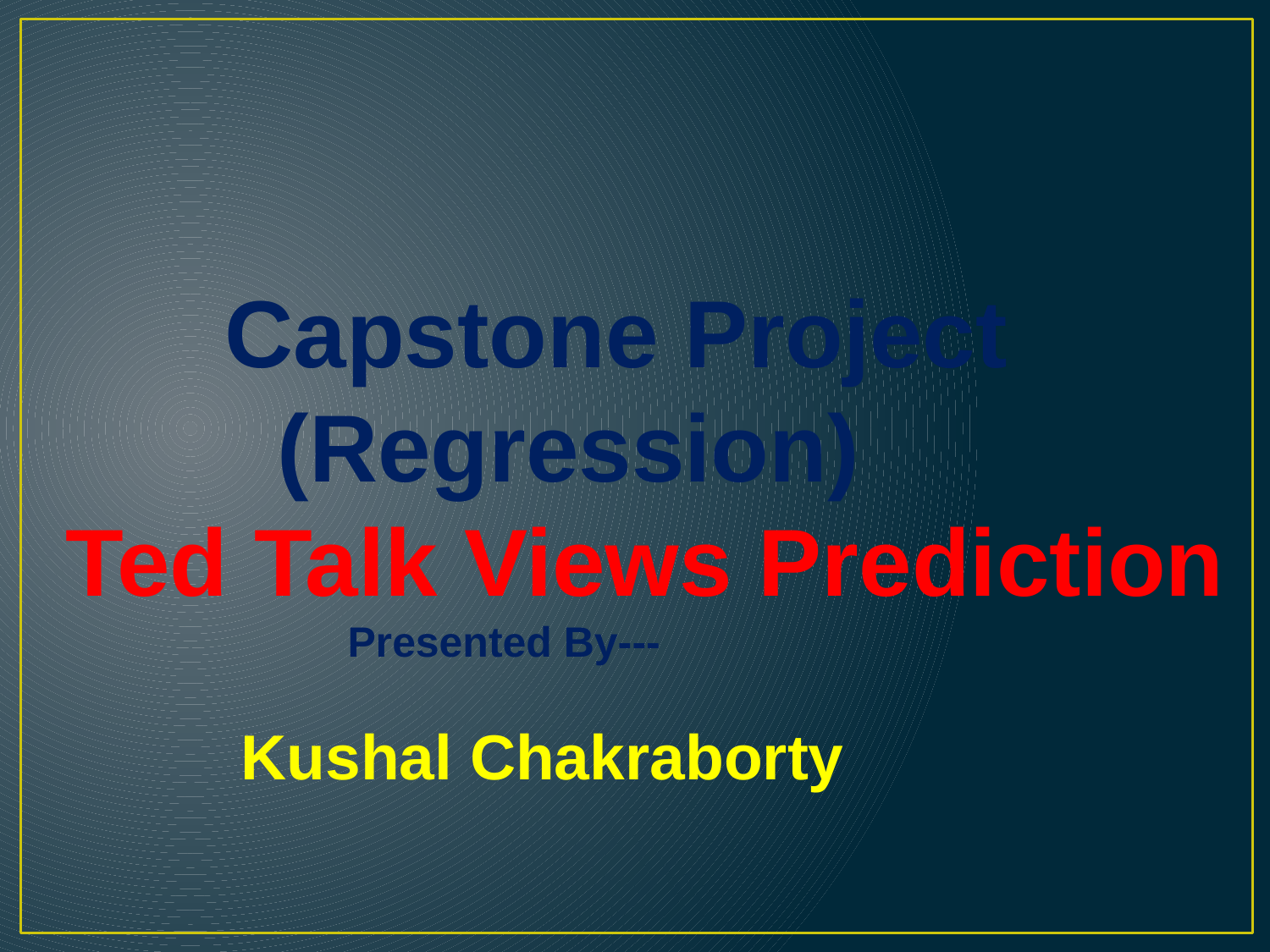

Capstone Project
         (Regression)
 Ted Talk Views Prediction
                          Presented By---

                 Kushal Chakraborty